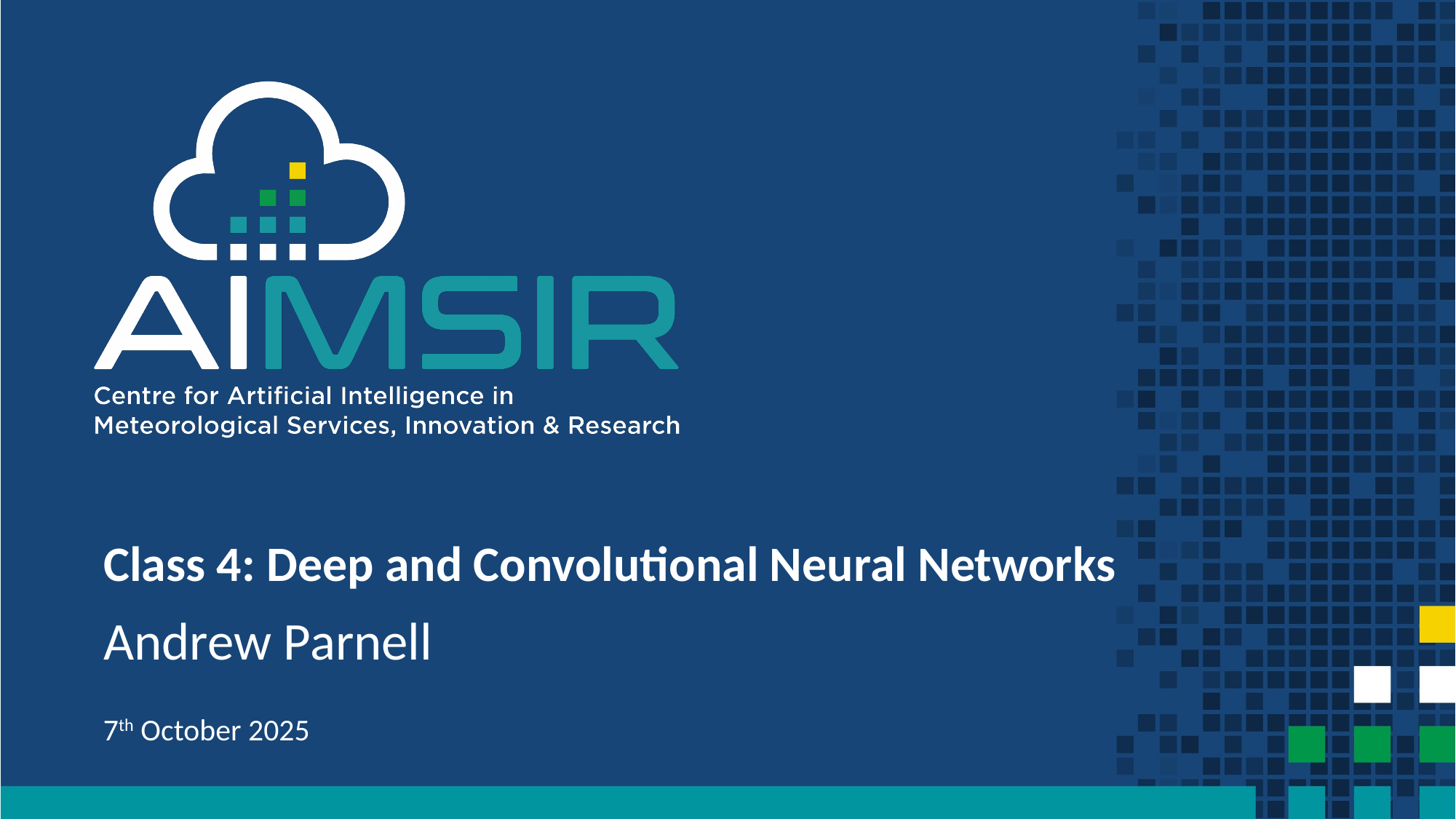

# Class 4: Deep and Convolutional Neural Networks
7th October 2025